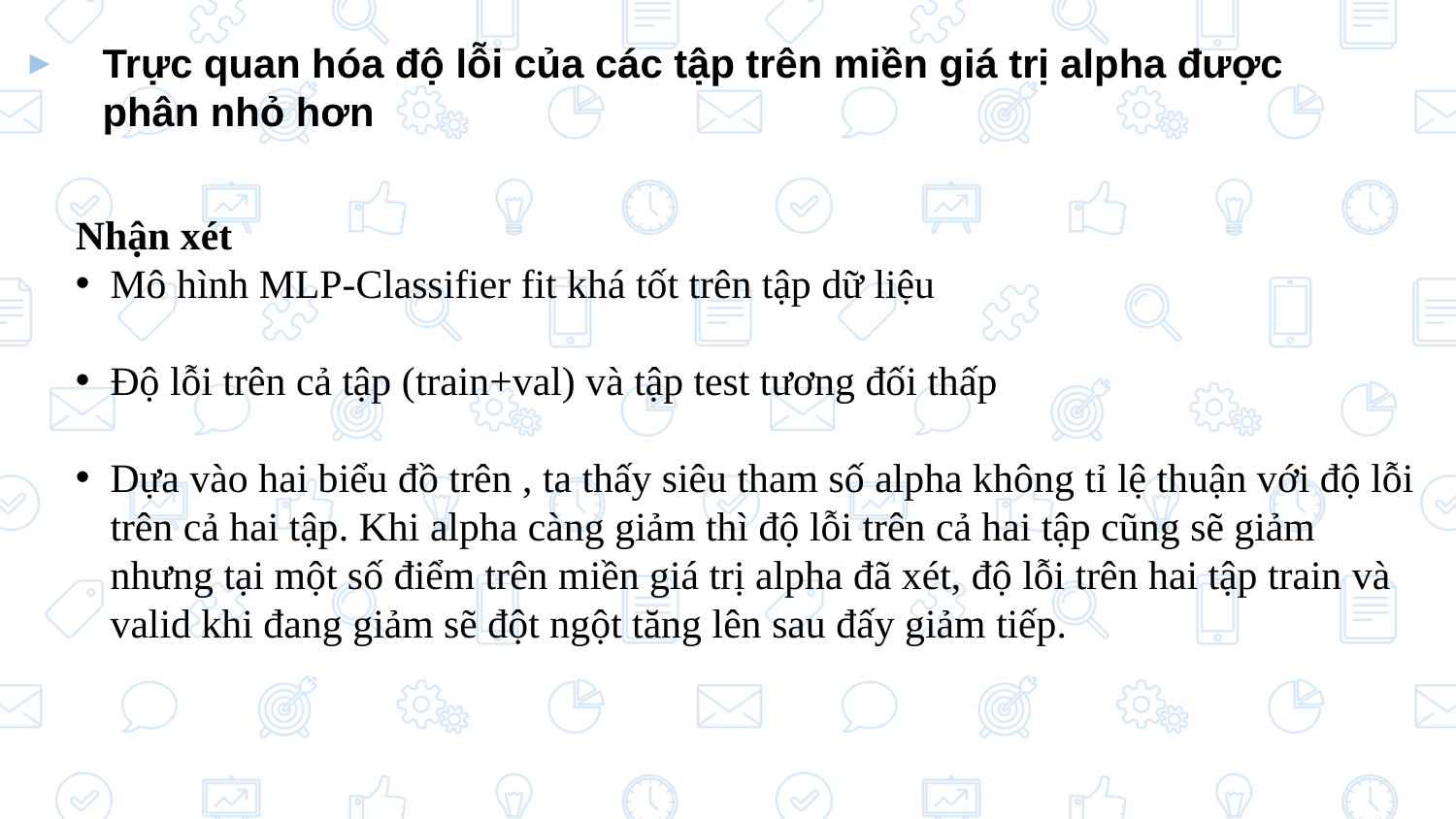

Trực quan hóa độ lỗi của các tập trên miền giá trị alpha được phân nhỏ hơn

Nhận xét
Mô hình MLP-Classifier fit khá tốt trên tập dữ liệu
Độ lỗi trên cả tập (train+val) và tập test tương đối thấp
Dựa vào hai biểu đồ trên , ta thấy siêu tham số alpha không tỉ lệ thuận với độ lỗi trên cả hai tập. Khi alpha càng giảm thì độ lỗi trên cả hai tập cũng sẽ giảm nhưng tại một số điểm trên miền giá trị alpha đã xét, độ lỗi trên hai tập train và valid khi đang giảm sẽ đột ngột tăng lên sau đấy giảm tiếp.